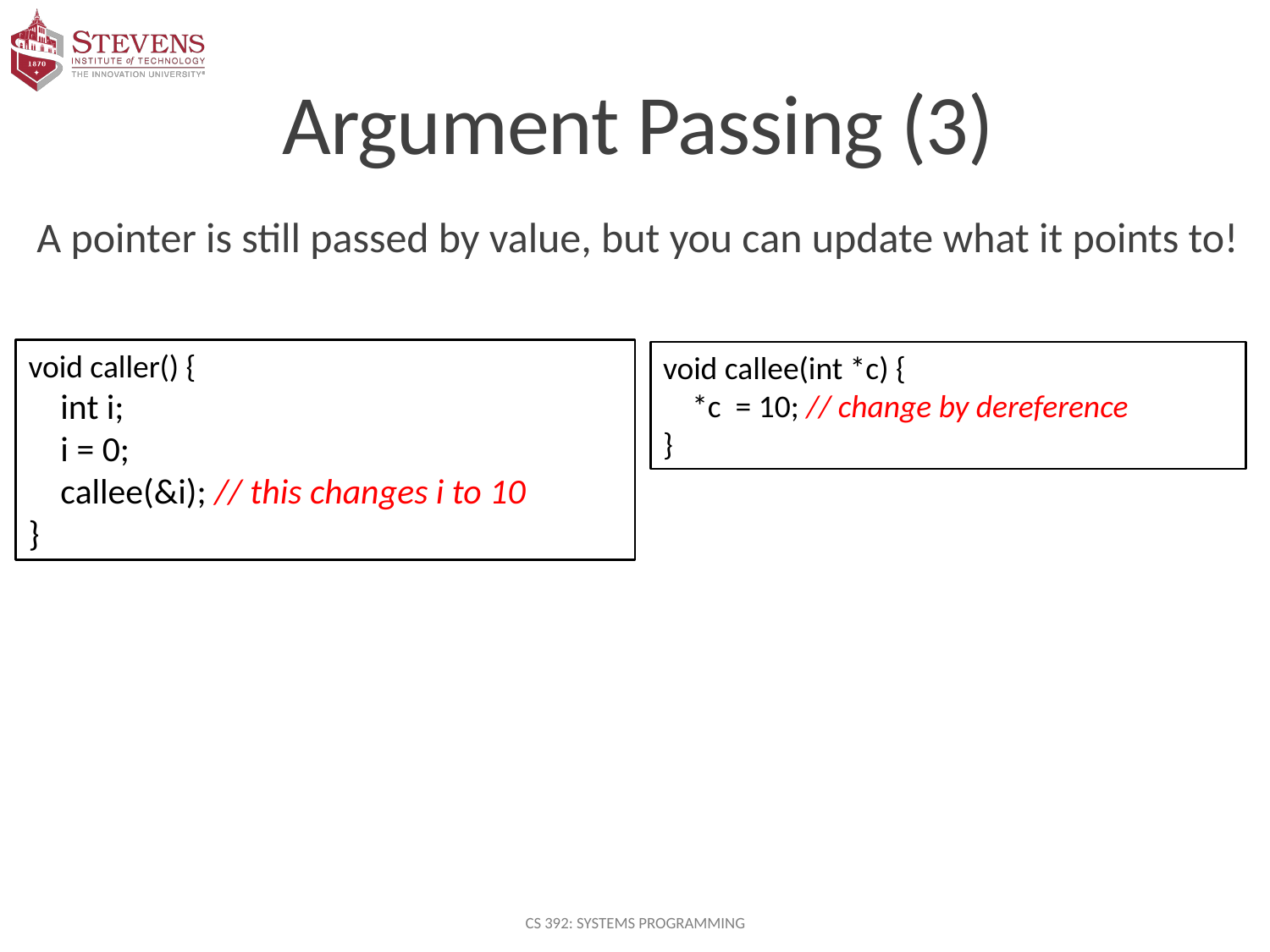

# Argument Passing (3)
A pointer is still passed by value, but you can update what it points to!

void caller() {
    int i;
    i = 0;
    callee(&i); // this changes i to 10
}
void callee(int *c) {
    *c  = 10; // change by dereference
}
CS 392: Systems Programming